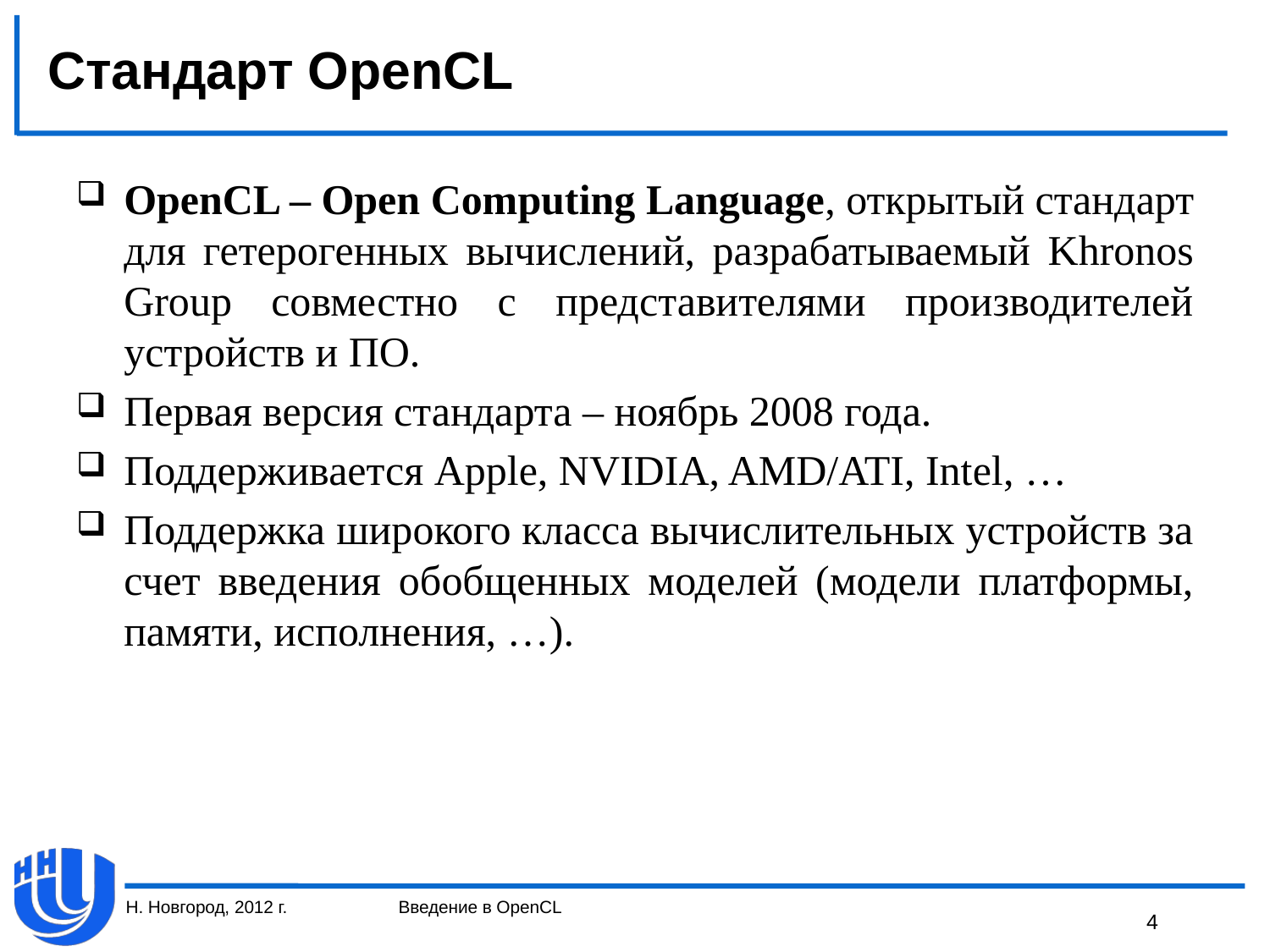

# Стандарт OpenCL
OpenCL – Open Computing Language, открытый стандарт для гетерогенных вычислений, разрабатываемый Khronos Group совместно с представителями производителей устройств и ПО.
Первая версия стандарта – ноябрь 2008 года.
Поддерживается Apple, NVIDIA, AMD/ATI, Intel, …
Поддержка широкого класса вычислительных устройств за счет введения обобщенных моделей (модели платформы, памяти, исполнения, …).

Н. Новгород, 2012 г.
Введение в OpenCL
4